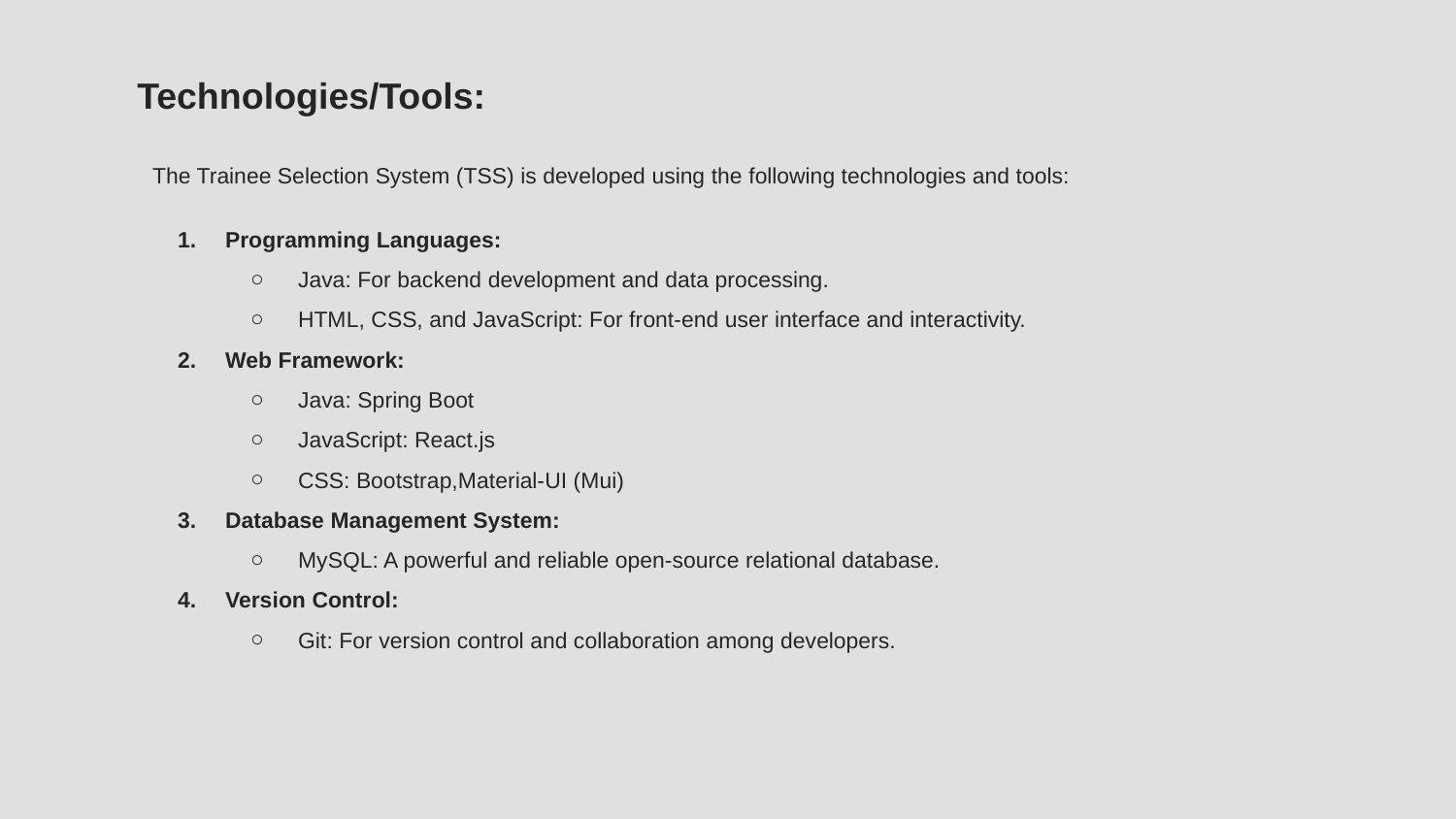

# Technologies/Tools:
The Trainee Selection System (TSS) is developed using the following technologies and tools:
Programming Languages:
Java: For backend development and data processing.
HTML, CSS, and JavaScript: For front-end user interface and interactivity.
Web Framework:
Java: Spring Boot
JavaScript: React.js
CSS: Bootstrap,Material-UI (Mui)
Database Management System:
MySQL: A powerful and reliable open-source relational database.
Version Control:
Git: For version control and collaboration among developers.